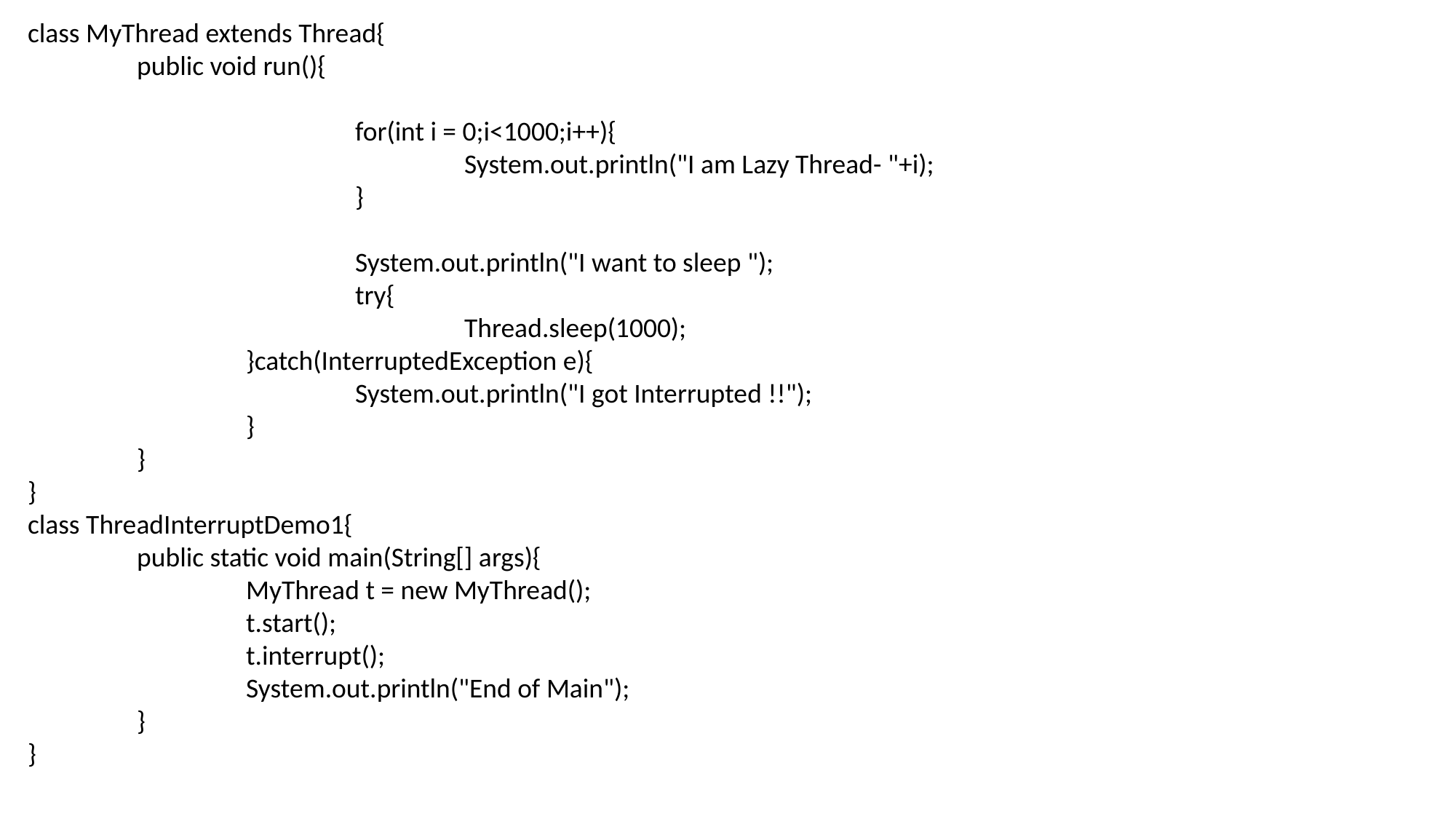

class MyThread extends Thread{
	public void run(){

			for(int i = 0;i<1000;i++){
				System.out.println("I am Lazy Thread- "+i);
			}

			System.out.println("I want to sleep ");
			try{
				Thread.sleep(1000);
		}catch(InterruptedException e){
			System.out.println("I got Interrupted !!");
		}
	}
}
class ThreadInterruptDemo1{
	public static void main(String[] args){
		MyThread t = new MyThread();
		t.start();
		t.interrupt();
		System.out.println("End of Main");
	}
}